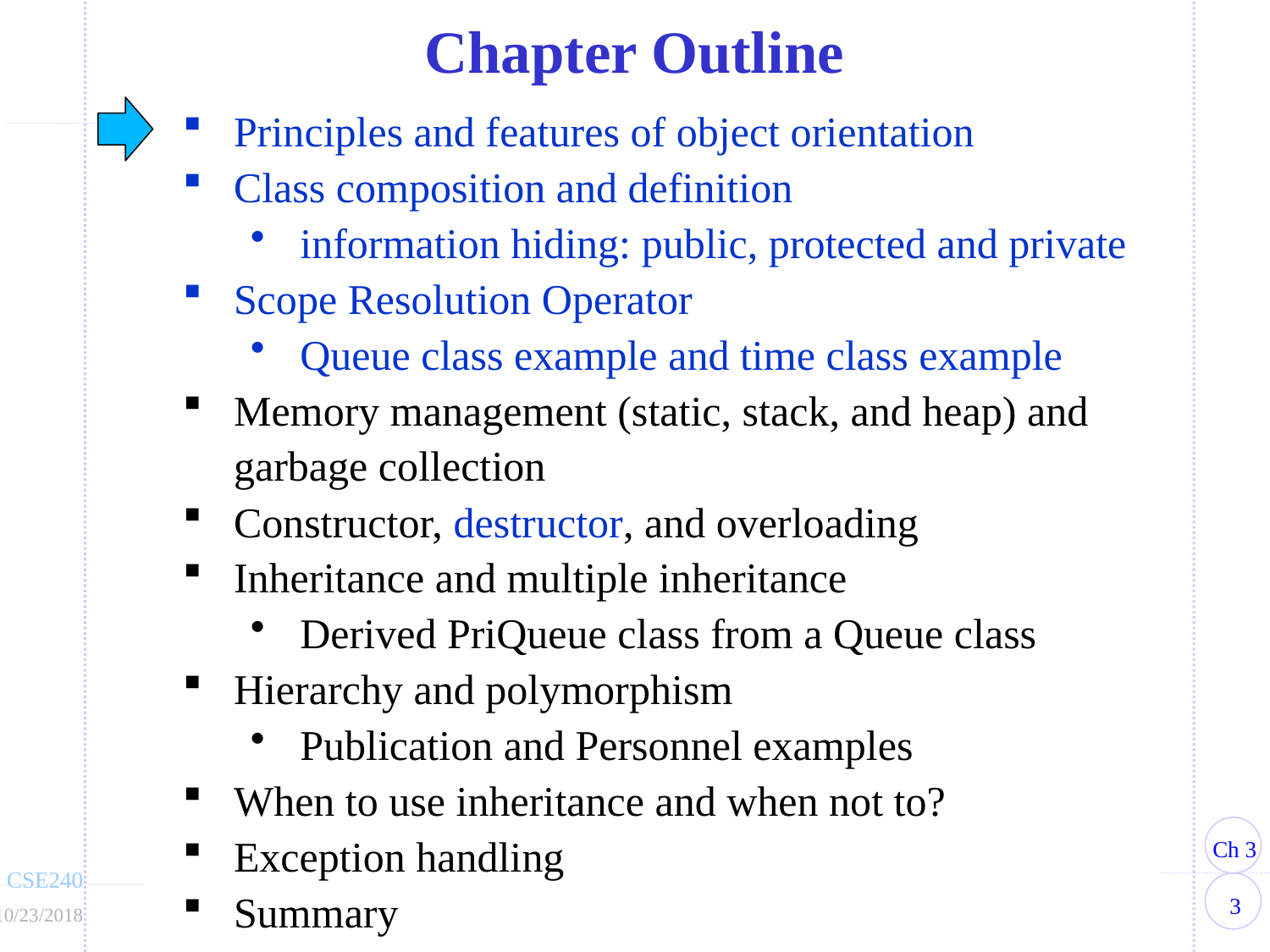

Chapter Outline
Principles and features of object orientation
Class composition and definition
information hiding: public, protected and private
Scope Resolution Operator
Queue class example and time class example
Memory management (static, stack, and heap) and garbage collection
Constructor, destructor, and overloading
Inheritance and multiple inheritance
Derived PriQueue class from a Queue class
Hierarchy and polymorphism
Publication and Personnel examples
When to use inheritance and when not to?
Exception handling
Summary